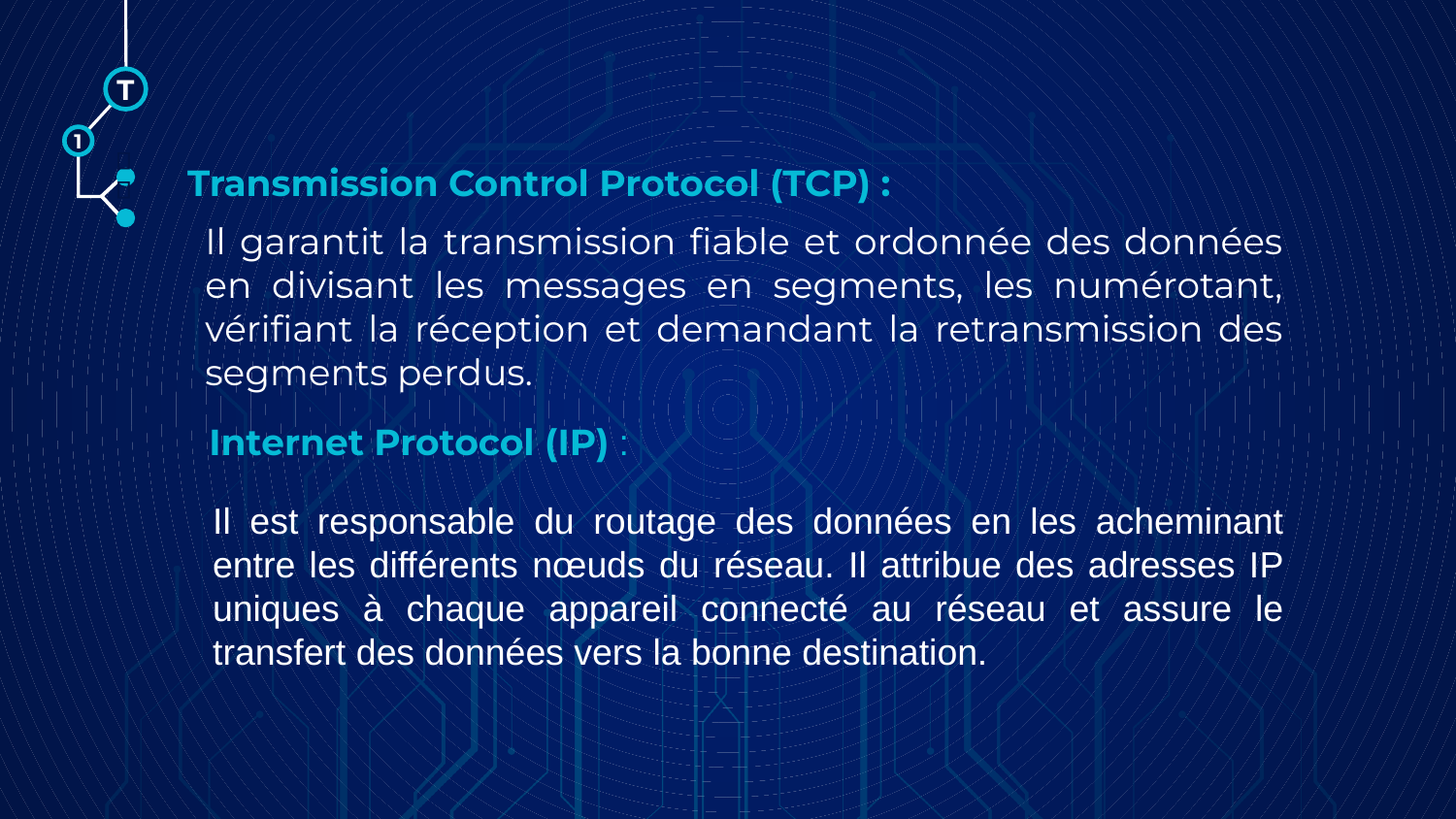

T
1
Transmission Control Protocol (TCP) :
🠺

🠺
Il garantit la transmission fiable et ordonnée des données en divisant les messages en segments, les numérotant, vérifiant la réception et demandant la retransmission des segments perdus.
Internet Protocol (IP) :
Il est responsable du routage des données en les acheminant entre les différents nœuds du réseau. Il attribue des adresses IP uniques à chaque appareil connecté au réseau et assure le transfert des données vers la bonne destination.